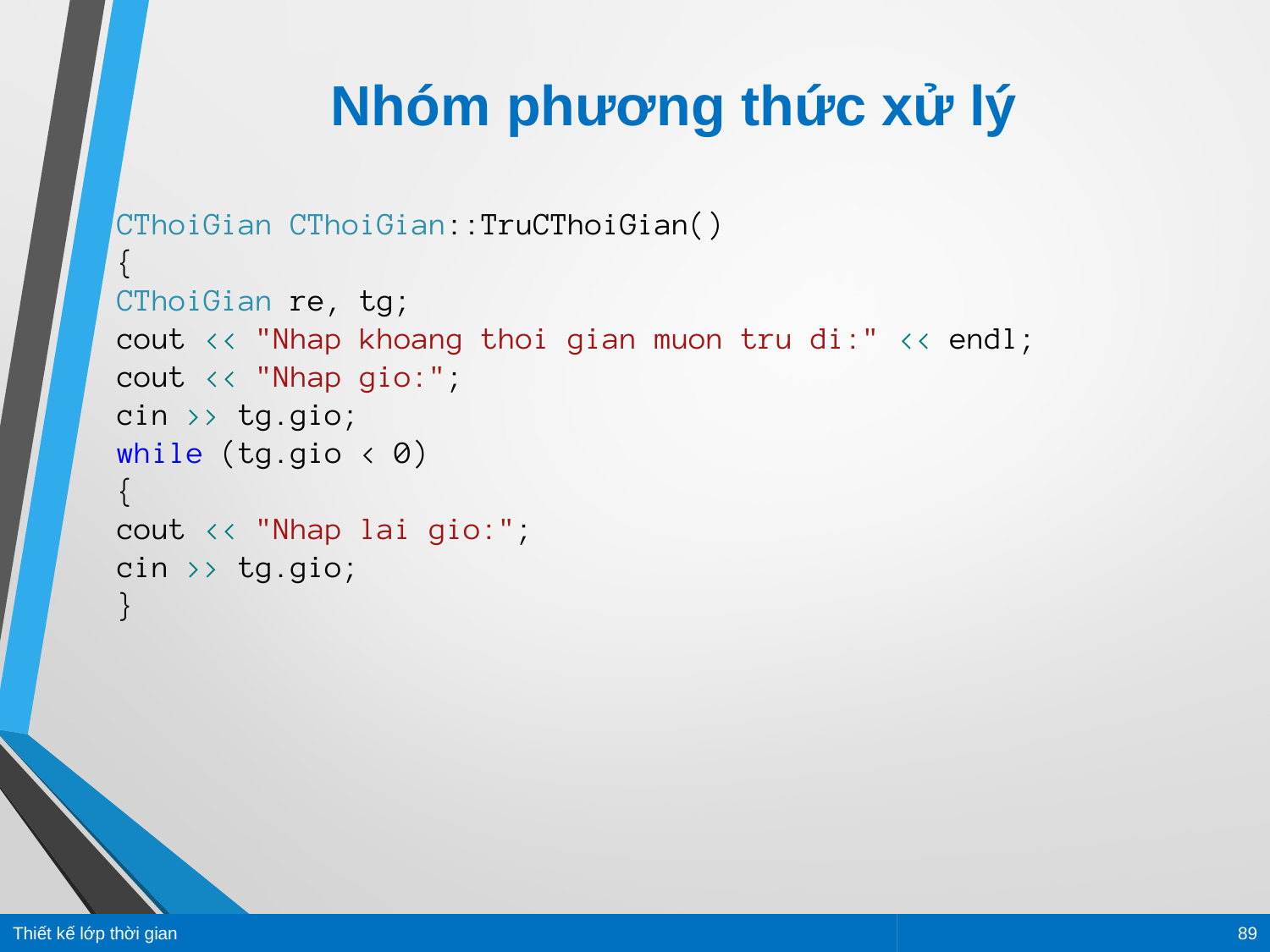

Nhóm phương thức xử lý
CThoiGian CThoiGian::TruCThoiGian()
{
CThoiGian re, tg;
cout << "Nhap khoang thoi gian muon tru di:" << endl;
cout << "Nhap gio:";
cin >> tg.gio;
while (tg.gio < 0)
{
cout << "Nhap lai gio:";
cin >> tg.gio;
}
Thiết kế lớp thời gian
89